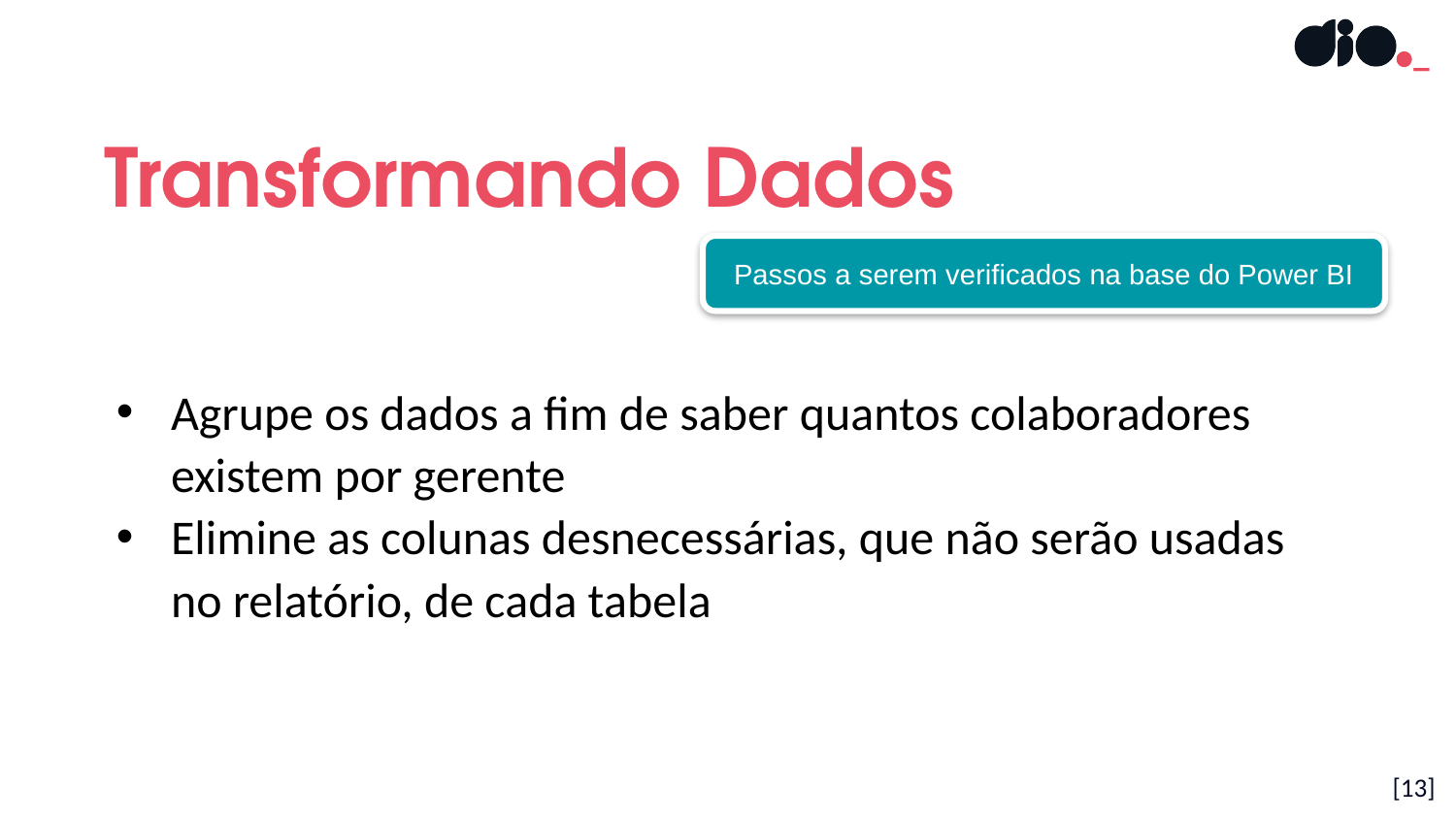

Transformando Dados
Passos a serem verificados na base do Power BI
Agrupe os dados a fim de saber quantos colaboradores existem por gerente
Elimine as colunas desnecessárias, que não serão usadas no relatório, de cada tabela
[13]